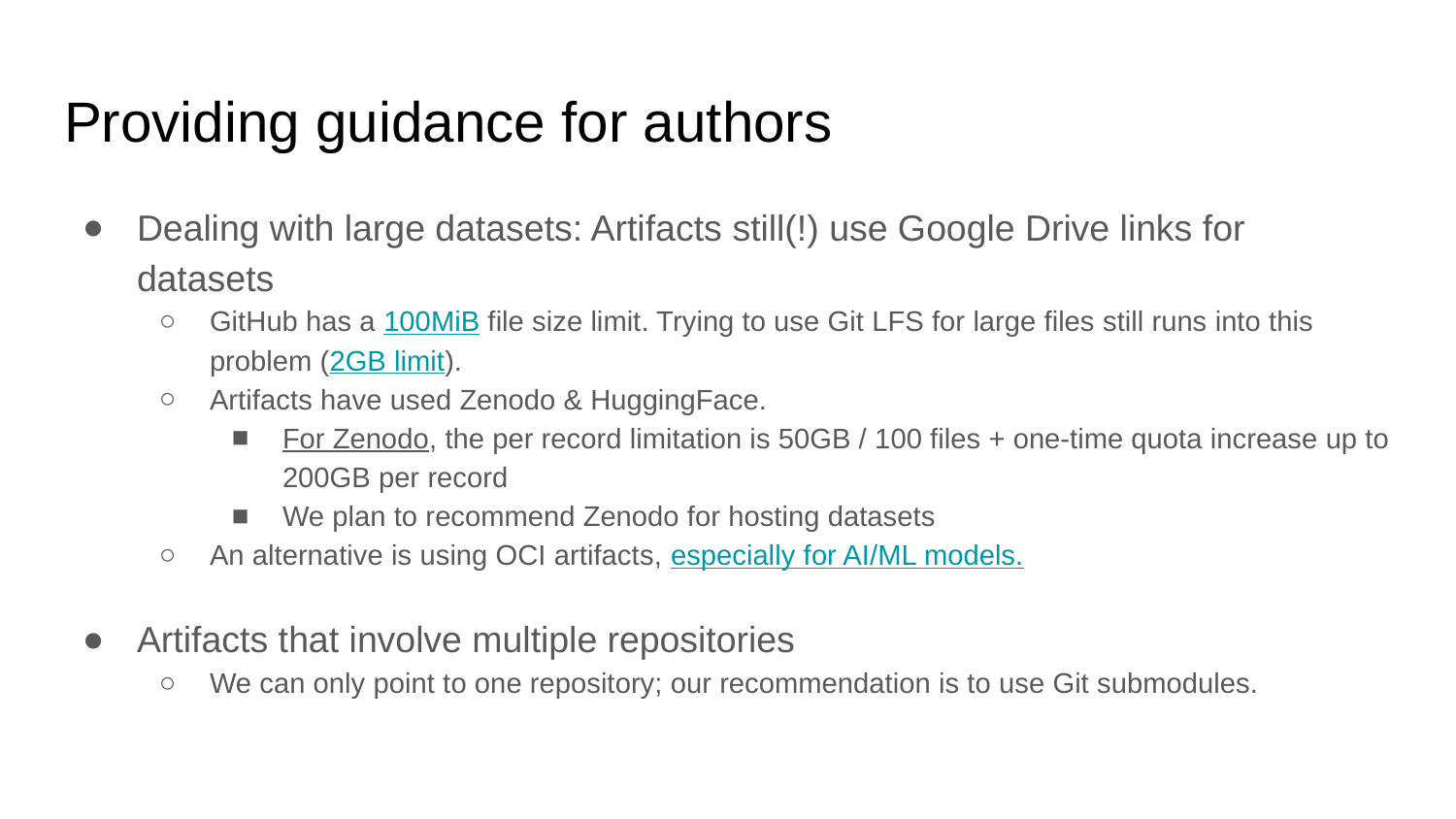

# Providing guidance for authors
Dealing with large datasets: Artifacts still(!) use Google Drive links for datasets
GitHub has a 100MiB file size limit. Trying to use Git LFS for large files still runs into this problem (2GB limit).
Artifacts have used Zenodo & HuggingFace.
For Zenodo, the per record limitation is 50GB / 100 files + one-time quota increase up to 200GB per record
We plan to recommend Zenodo for hosting datasets
An alternative is using OCI artifacts, especially for AI/ML models.
Artifacts that involve multiple repositories
We can only point to one repository; our recommendation is to use Git submodules.